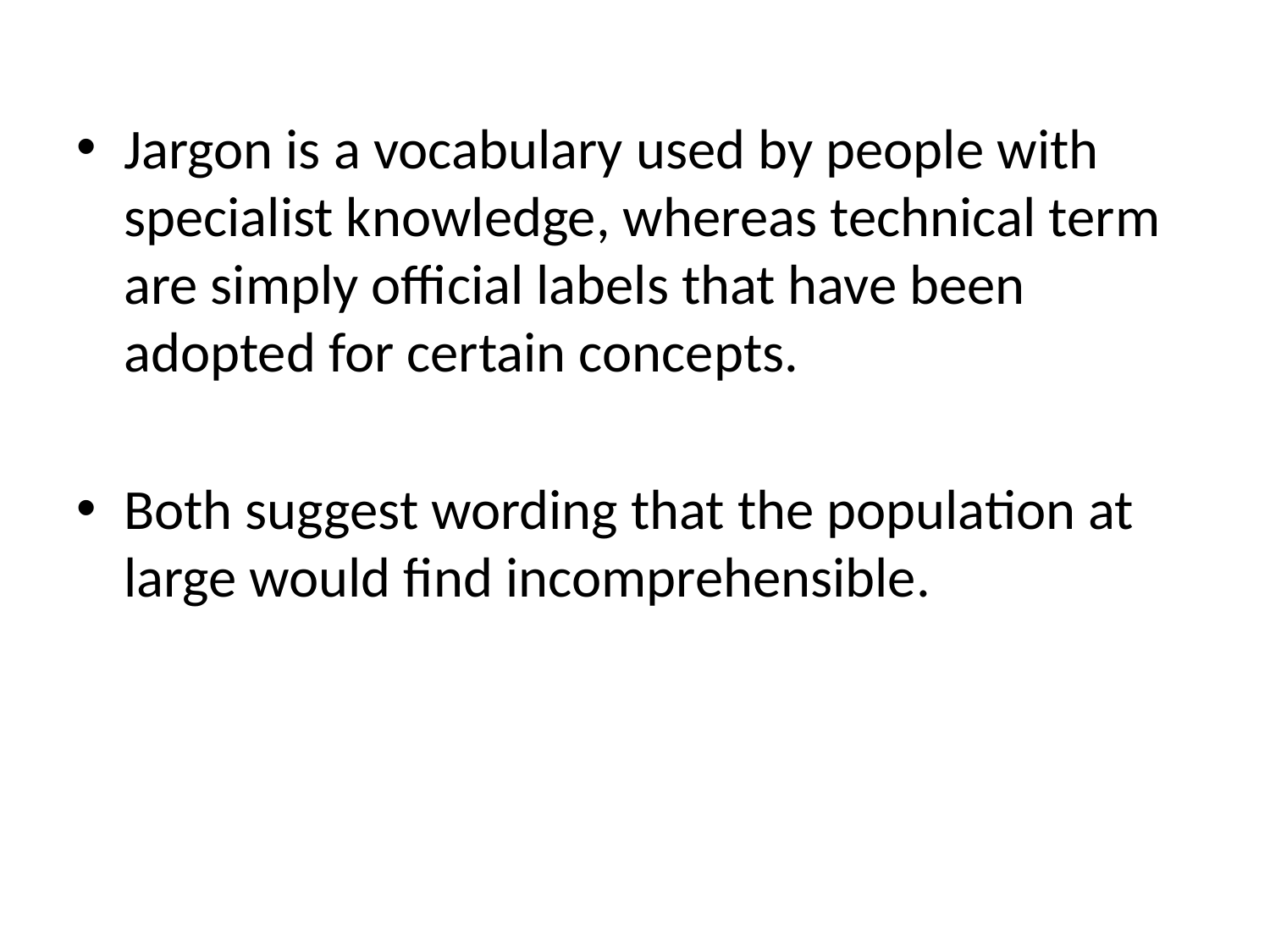

Jargon is a vocabulary used by people with specialist knowledge, whereas technical term are simply official labels that have been adopted for certain concepts.

Both suggest wording that the population at large would find incomprehensible.